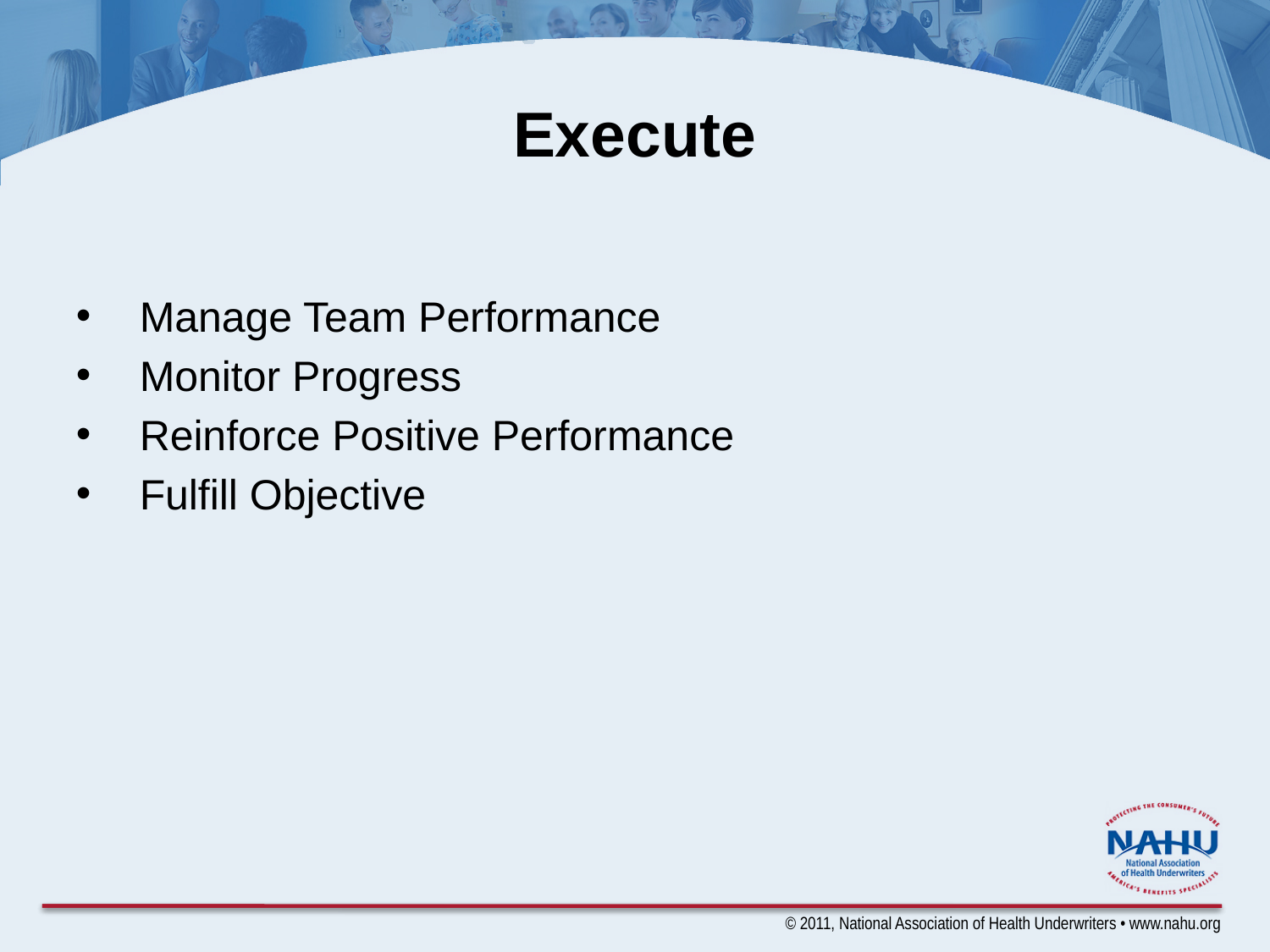

# Execute
Manage Team Performance
Monitor Progress
Reinforce Positive Performance
Fulfill Objective